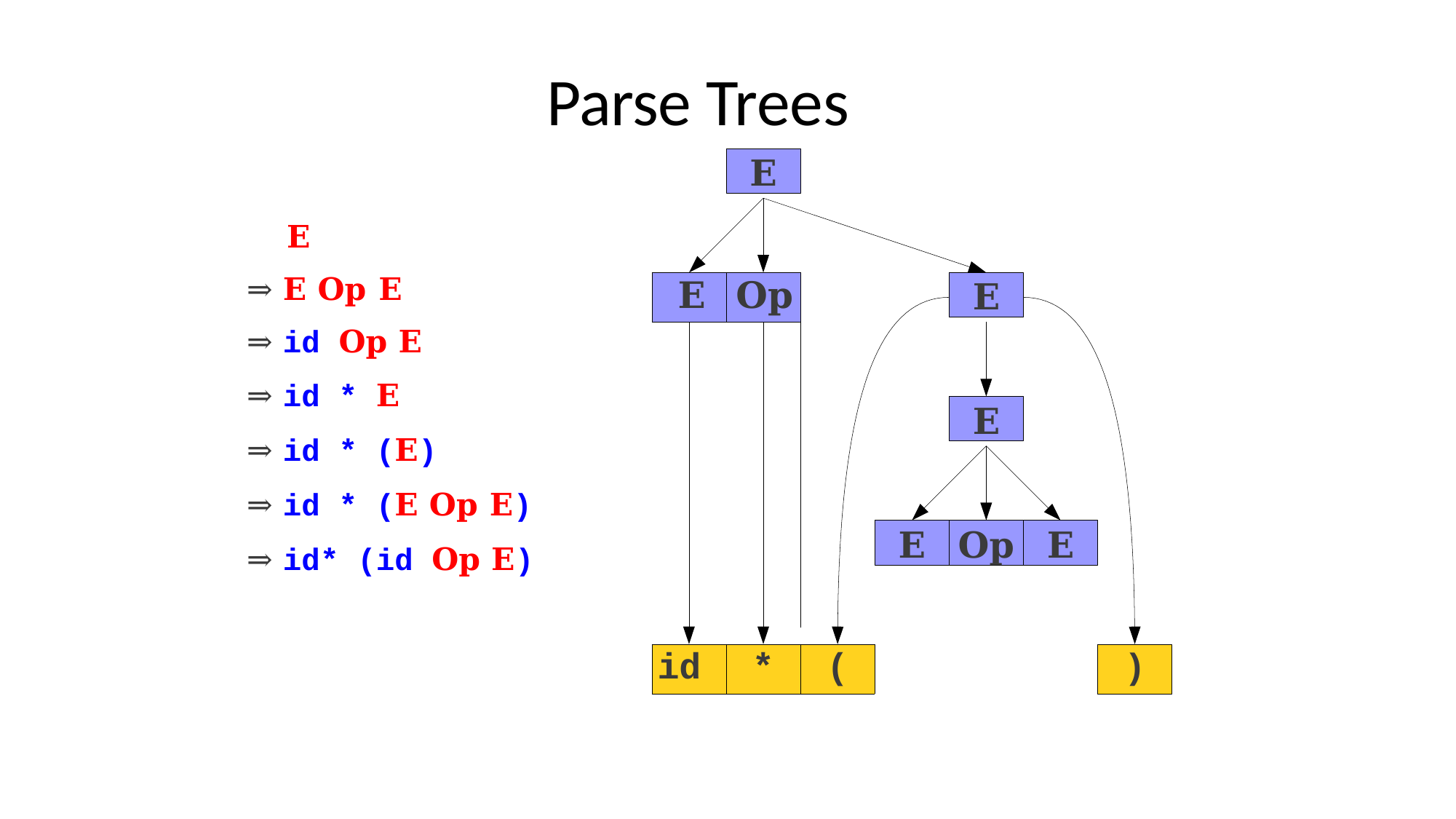

# Parse Trees
E

E
⇒ E Op E
⇒ id Op E
⇒ id * E
⇒ id * (E)
⇒ id * (E Op E)
⇒ id* (id Op E)
| E |  | Op |  |
| --- | --- | --- | --- |
|  |  |  |  |
E

E
E
Op
E

| id | \* | ( |
| --- | --- | --- |

)